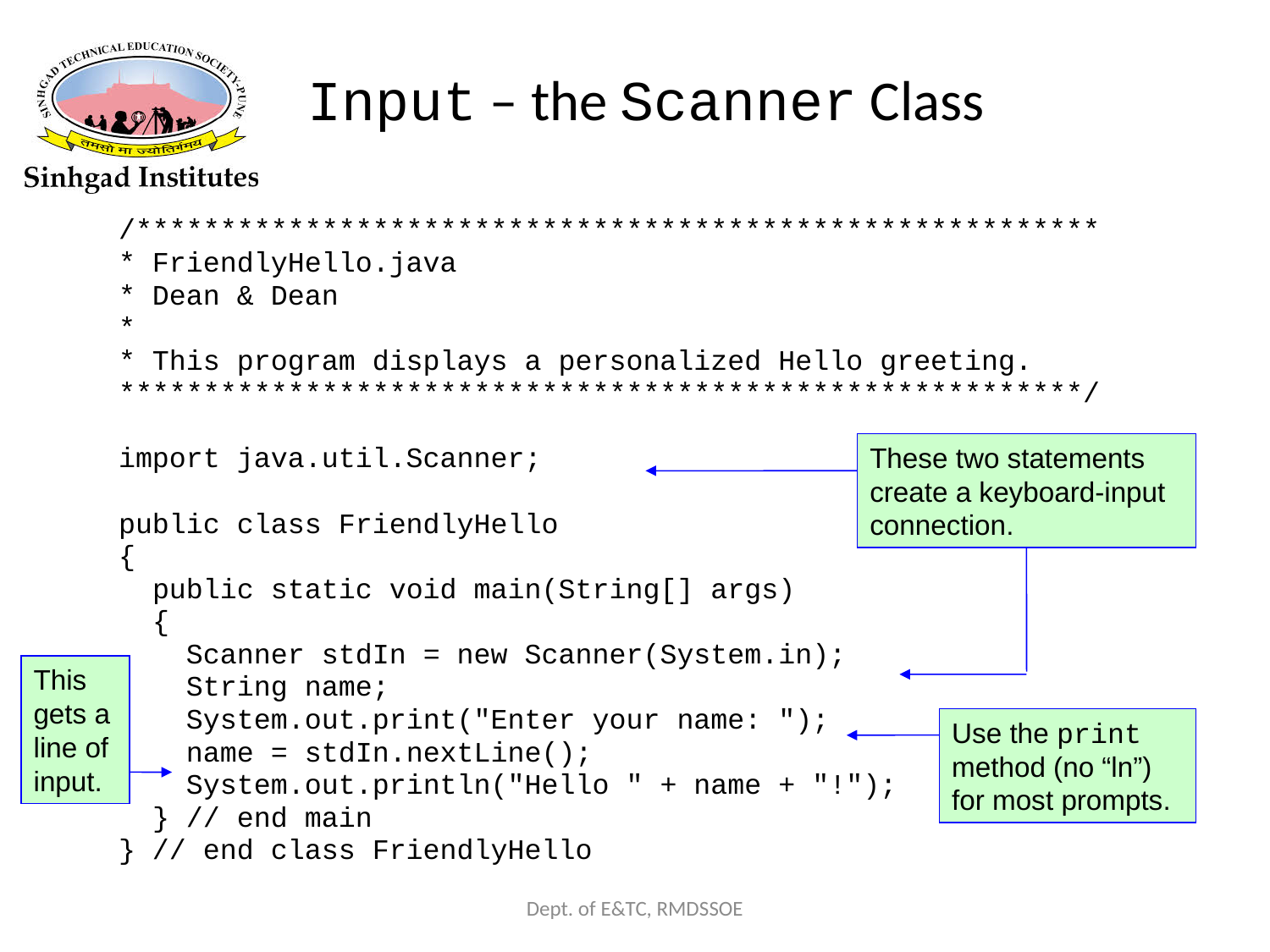

# Input – the Scanner Class
/*********************************************************
* FriendlyHello.java
* Dean & Dean
*
* This program displays a personalized Hello greeting.
*********************************************************/

import java.util.Scanner;

public class FriendlyHello
{
  public static void main(String[] args)
  {
    Scanner stdIn = new Scanner(System.in);
    String name;
    System.out.print("Enter your name: ");
    name = stdIn.nextLine();
    System.out.println("Hello " + name + "!");
  } // end main
} // end class FriendlyHello
These two statements create a keyboard-input connection.

This gets a line of input.

Use the print method (no “ln”) for most prompts.

Dept. of E&TC, RMDSSOE